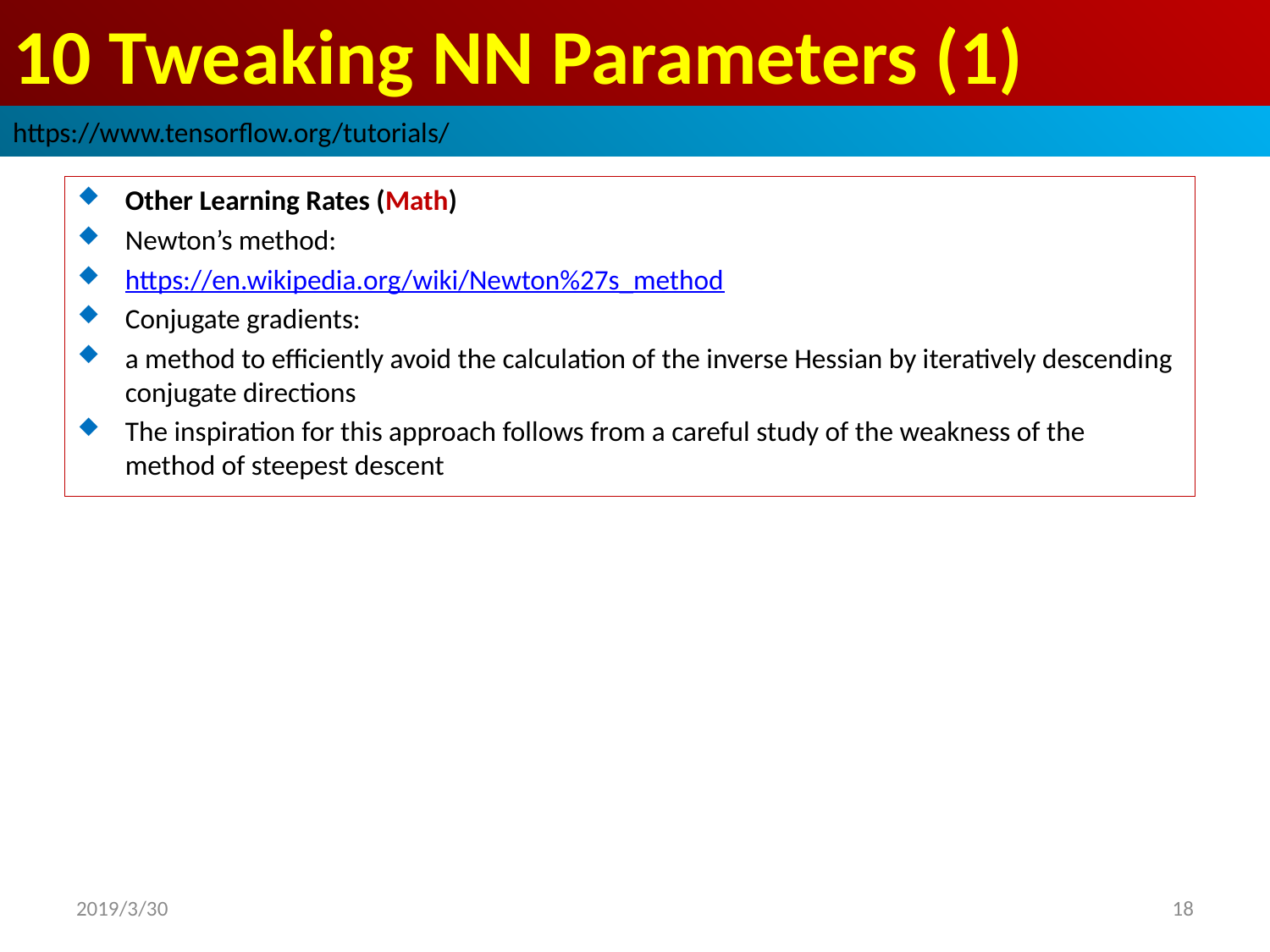

# 10 Tweaking NN Parameters (1)
https://www.tensorflow.org/tutorials/
Other Learning Rates (Math)
Newton’s method:
https://en.wikipedia.org/wiki/Newton%27s_method
Conjugate gradients:
a method to efficiently avoid the calculation of the inverse Hessian by iteratively descending conjugate directions
The inspiration for this approach follows from a careful study of the weakness of the method of steepest descent

2019/3/30
18